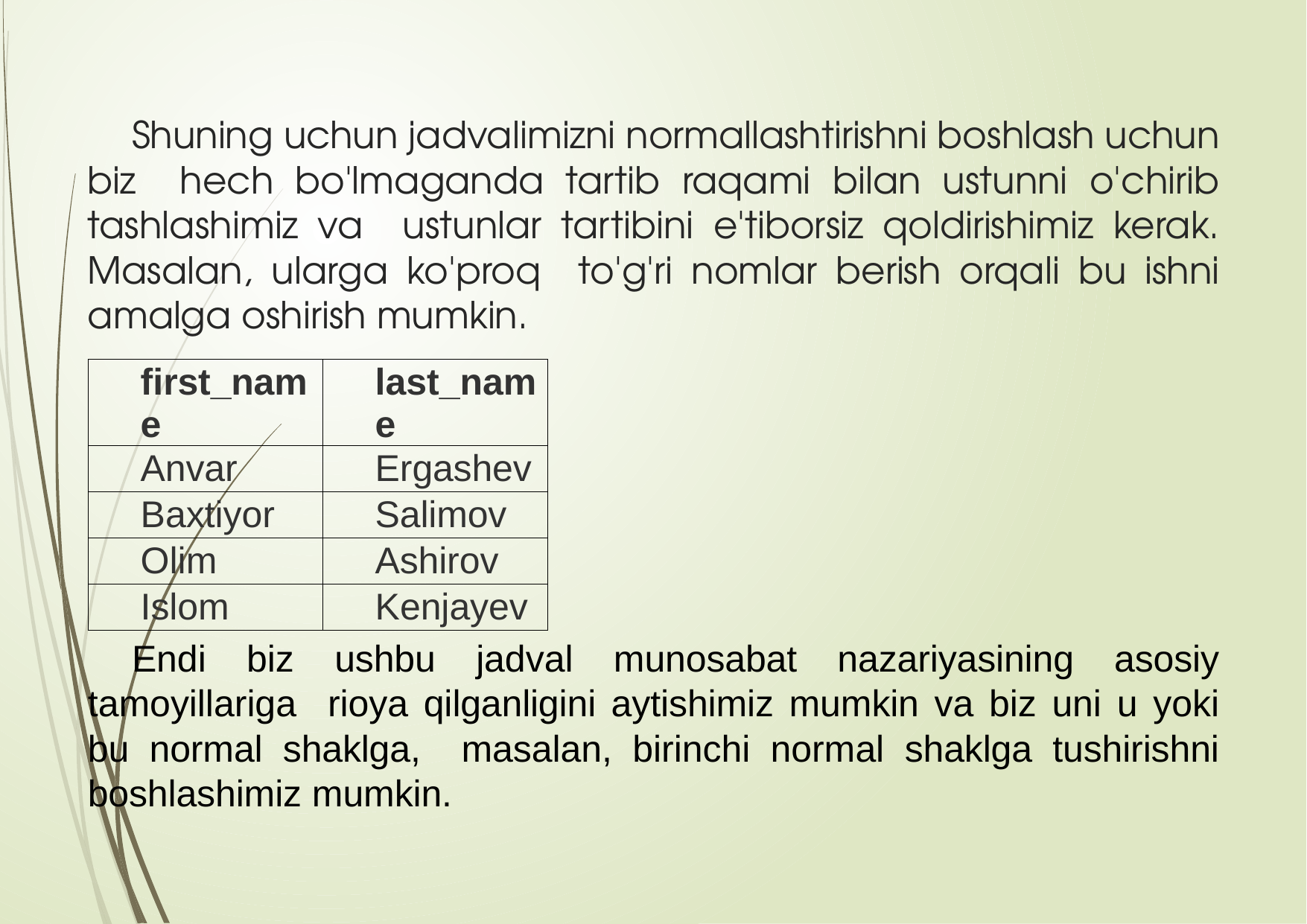

# Shuning uchun jadvalimizni normallashtirishni boshlash uchun biz  hech bo'lmaganda tartib raqami bilan ustunni o'chirib tashlashimiz va  ustunlar tartibini e'tiborsiz qoldirishimiz kerak. Masalan, ularga ko'proq  to'g'ri nomlar berish orqali bu ishni amalga oshirish mumkin.
| first\_name | last\_name |
| --- | --- |
| Anvar | Ergashev |
| Baxtiyor | Salimov |
| Olim | Ashirov |
| Islom | Kenjayev |
Endi biz ushbu jadval munosabat nazariyasining asosiy tamoyillariga  rioya qilganligini aytishimiz mumkin va biz uni u yoki bu normal shaklga,  masalan, birinchi normal shaklga tushirishni boshlashimiz mumkin.